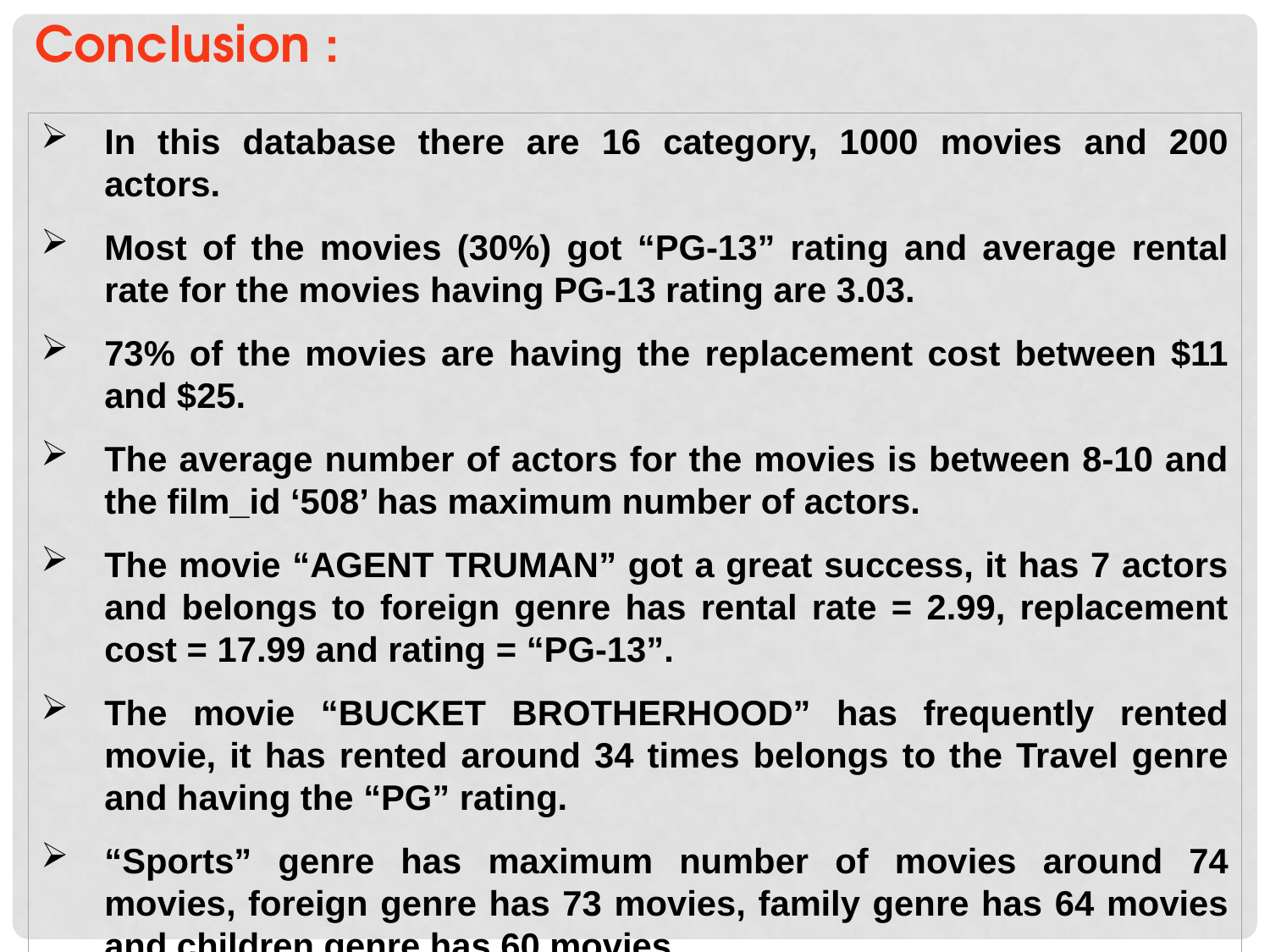

Conclusion :
In this database there are 16 category, 1000 movies and 200 actors.

Most of the movies (30%) got “PG-13” rating and average rental rate for the movies having PG-13 rating are 3.03.

73% of the movies are having the replacement cost between $11 and $25.

The average number of actors for the movies is between 8-10 and the film_id ‘508’ has maximum number of actors.

The movie “AGENT TRUMAN” got a great success, it has 7 actors and belongs to foreign genre has rental rate = 2.99, replacement cost = 17.99 and rating = “PG-13”.

The movie “BUCKET BROTHERHOOD” has frequently rented movie, it has rented around 34 times belongs to the Travel genre and having the “PG” rating.

“Sports” genre has maximum number of movies around 74 movies, foreign genre has 73 movies, family genre has 64 movies and children genre has 60 movies.